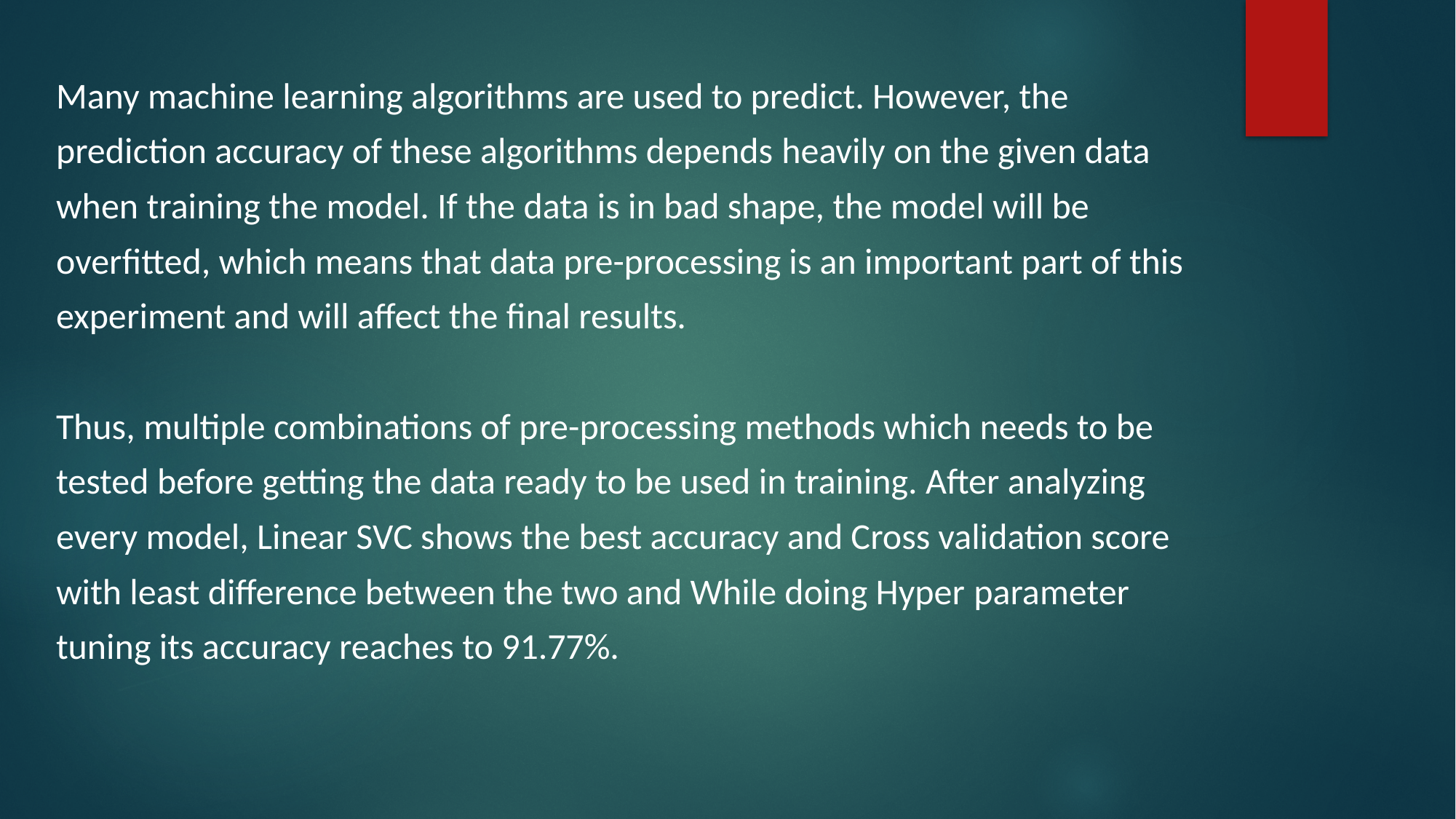

Many machine learning algorithms are used to predict. However, the prediction accuracy of these algorithms depends heavily on the given data when training the model. If the data is in bad shape, the model will be overfitted, which means that data pre-processing is an important part of this experiment and will affect the final results.

Thus, multiple combinations of pre-processing methods which needs to be tested before getting the data ready to be used in training. After analyzing every model, Linear SVC shows the best accuracy and Cross validation score with least difference between the two and While doing Hyper parameter tuning its accuracy reaches to 91.77%.